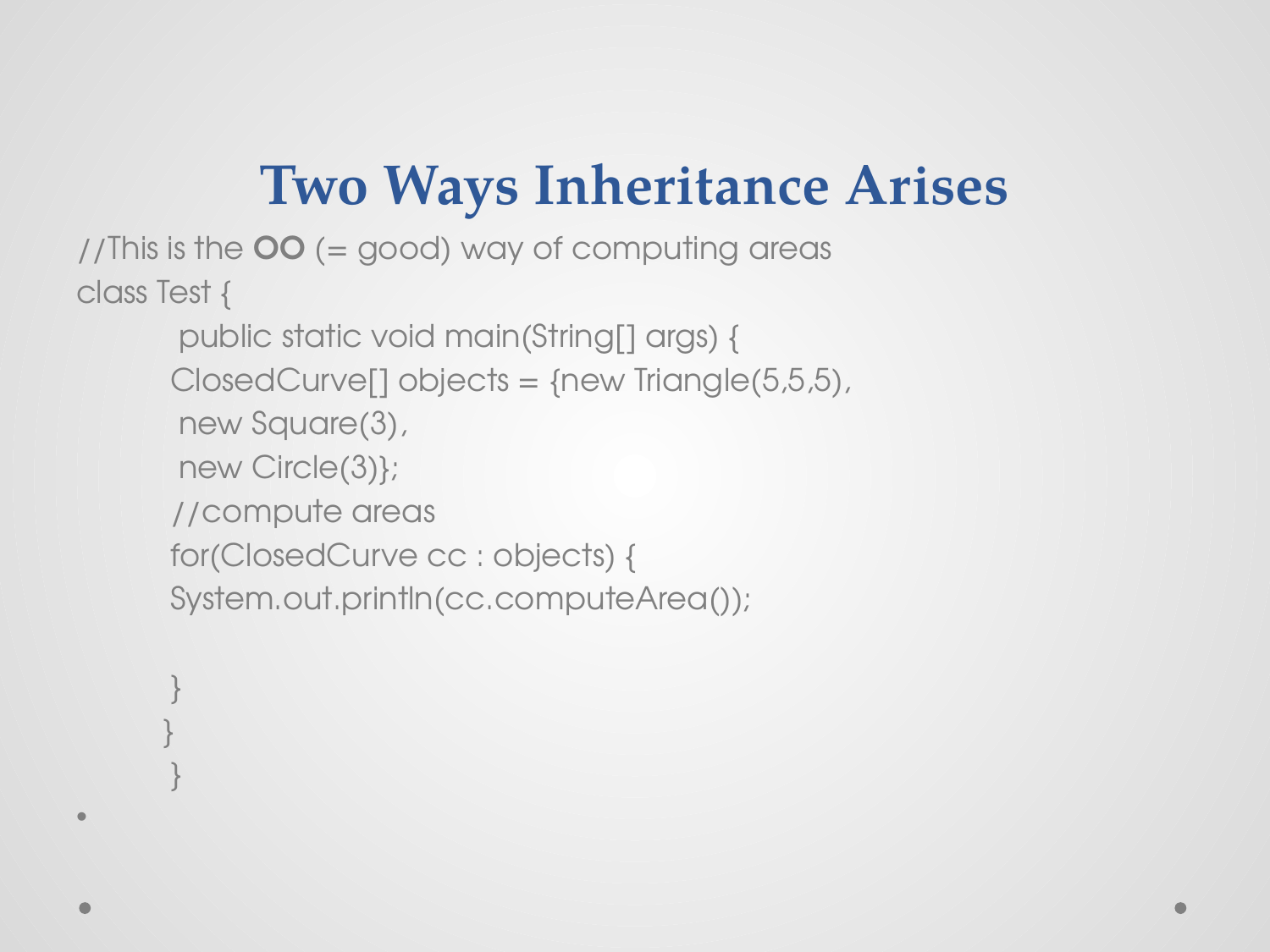

# Two Ways Inheritance Arises
//This is the OO (= good) way of computing areas
class Test {
	 public static void main(String[] args) {
	ClosedCurve[] objects = {new Triangle(5,5,5),
												 new Square(3),
												 new Circle(3)};
					//compute areas
	for(ClosedCurve cc : objects) {
										System.out.println(cc.computeArea());

					}
          }
		}